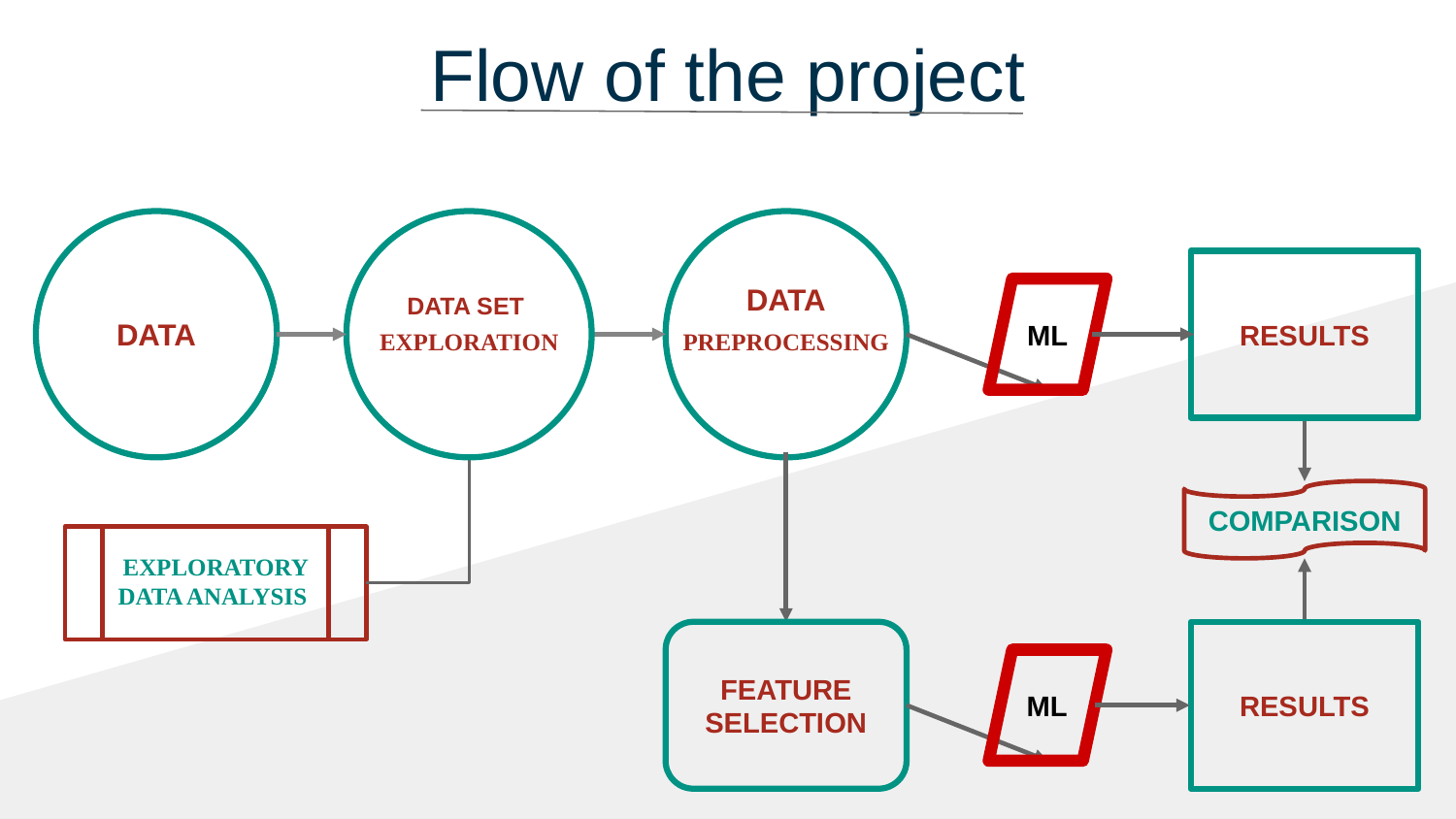

# Flow of the project
DATA
DATA SET

EXPLORATION
DATA

PREPROCESSING
RESULTS
ML
COMPARISON
FEATURE SELECTION

EXPLORATORY DATA ANALYSIS

RESULTS
ML